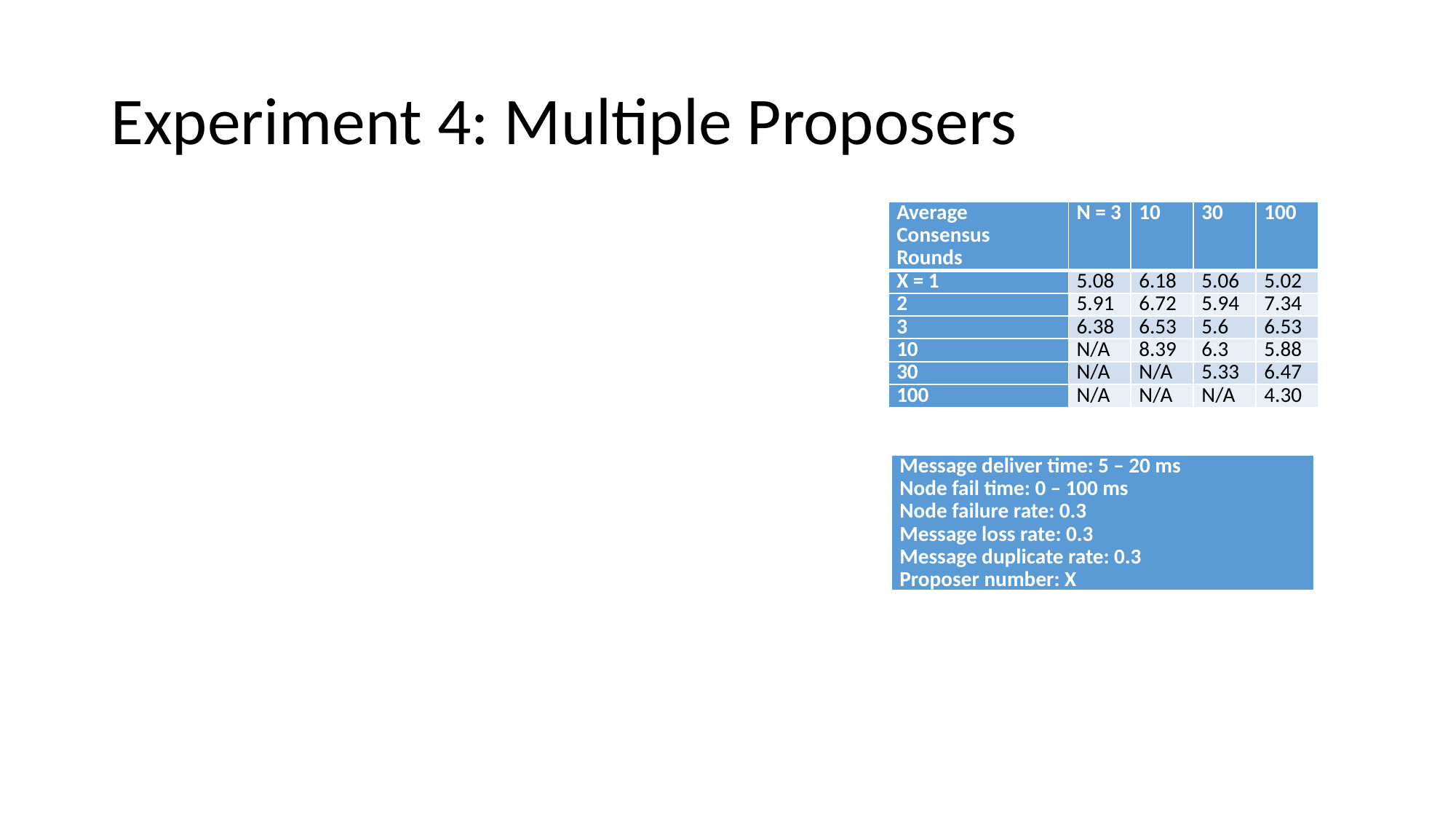

# Experiment 4: Multiple Proposers
| Average Consensus Rounds | N = 3 | 10 | 30 | 100 |
| --- | --- | --- | --- | --- |
| X = 1 | 5.08 | 6.18 | 5.06 | 5.02 |
| 2 | 5.91 | 6.72 | 5.94 | 7.34 |
| 3 | 6.38 | 6.53 | 5.6 | 6.53 |
| 10 | N/A | 8.39 | 6.3 | 5.88 |
| 30 | N/A | N/A | 5.33 | 6.47 |
| 100 | N/A | N/A | N/A | 4.30 |
| Message deliver time: 5 – 20 ms Node fail time: 0 – 100 ms Node failure rate: 0.3 Message loss rate: 0.3 Message duplicate rate: 0.3 Proposer number: X |
| --- |